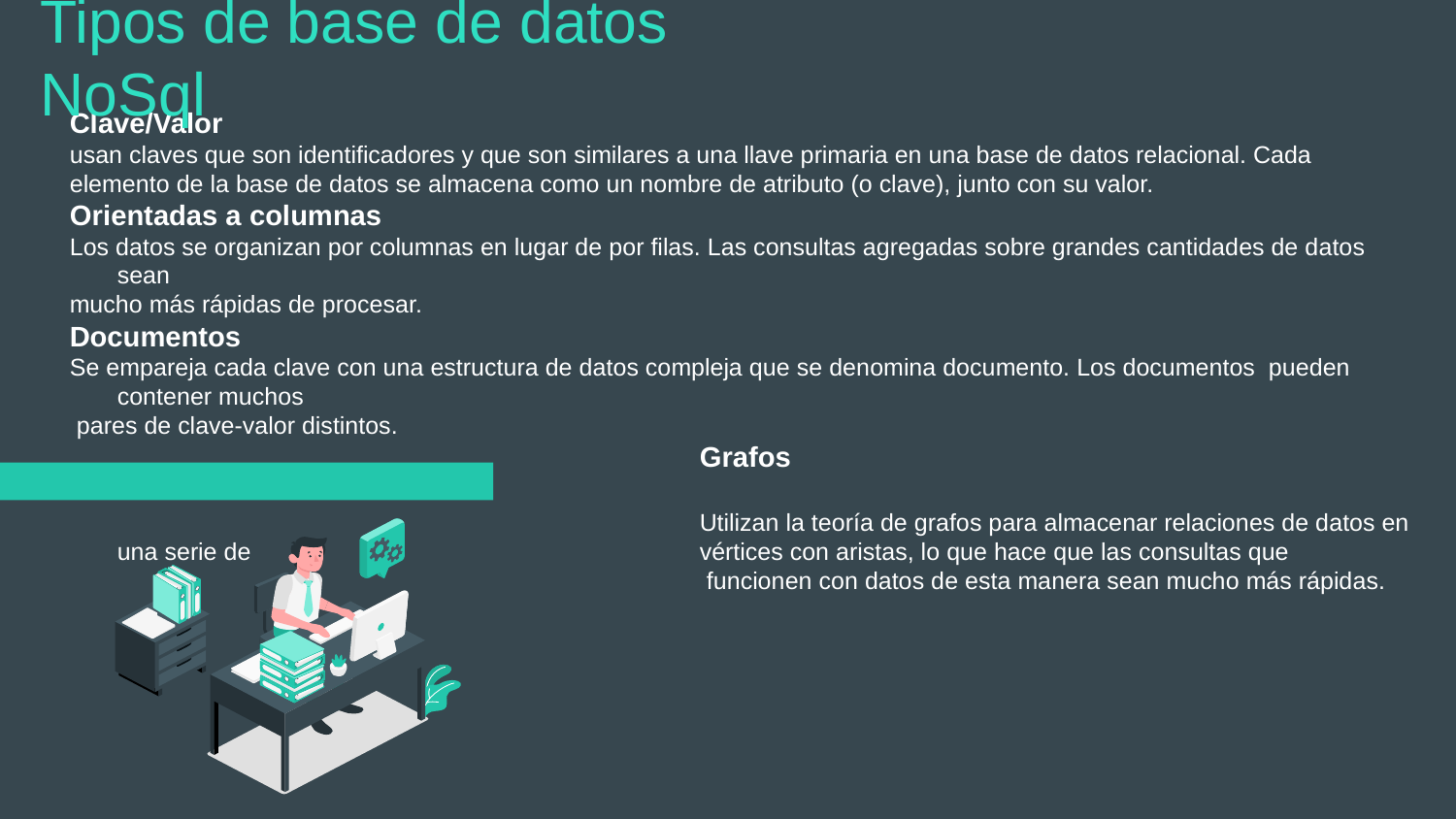

Tipos de base de datos NoSql
Clave/Valor
usan claves que son identificadores y que son similares a una llave primaria en una base de datos relacional. Cada
elemento de la base de datos se almacena como un nombre de atributo (o clave), junto con su valor.
Orientadas a columnas
Los datos se organizan por columnas en lugar de por filas. Las consultas agregadas sobre grandes cantidades de datos sean
mucho más rápidas de procesar.
Documentos
Se empareja cada clave con una estructura de datos compleja que se denomina documento. Los documentos  pueden contener muchos
 pares de clave-valor distintos.
					Grafos

					Utilizan la teoría de grafos para almacenar relaciones de datos en una serie de 				vértices con aristas, lo que hace que las consultas que
					 funcionen con datos de esta manera sean mucho más rápidas.